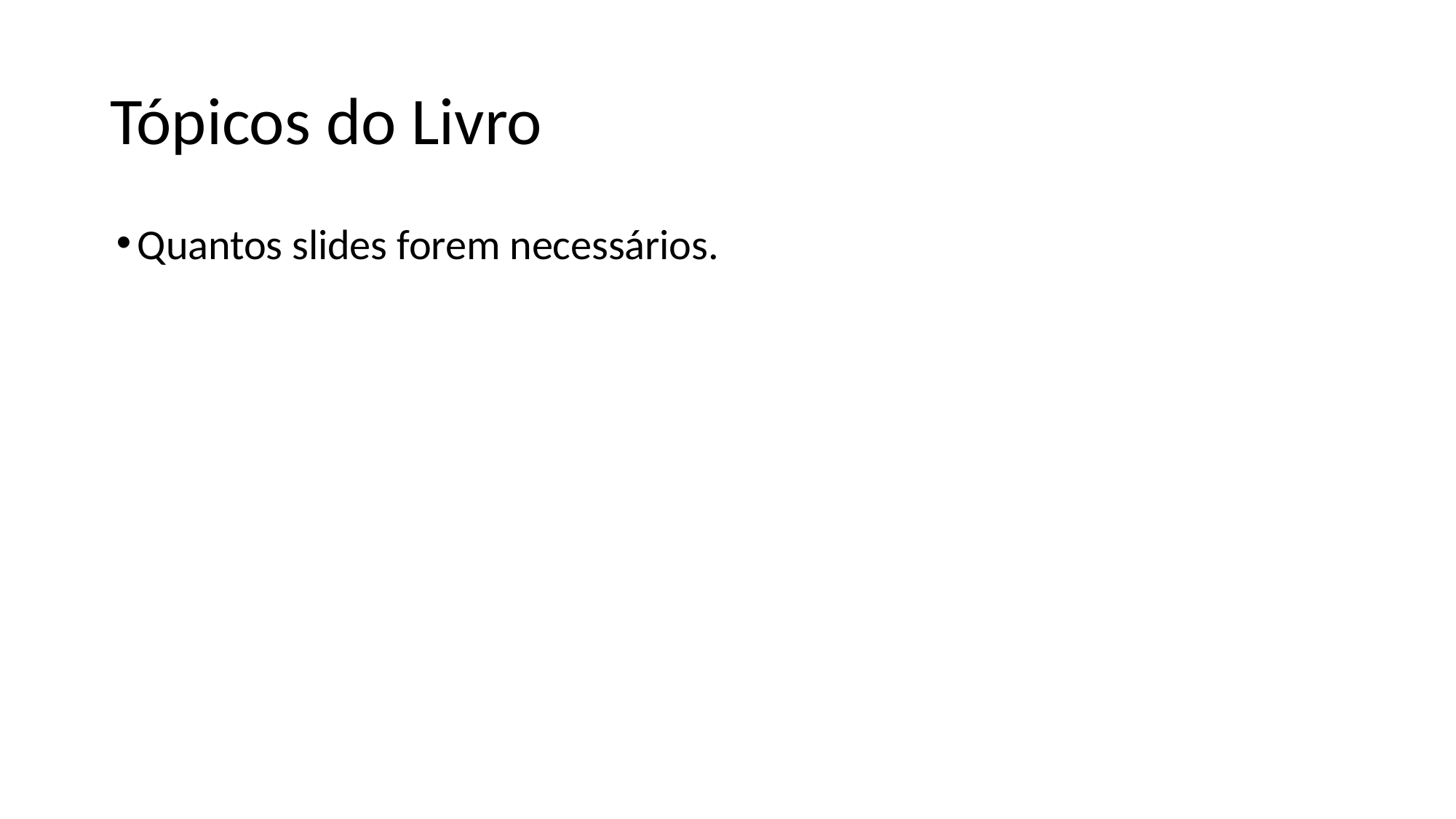

# Tópicos do Livro
Quantos slides forem necessários.